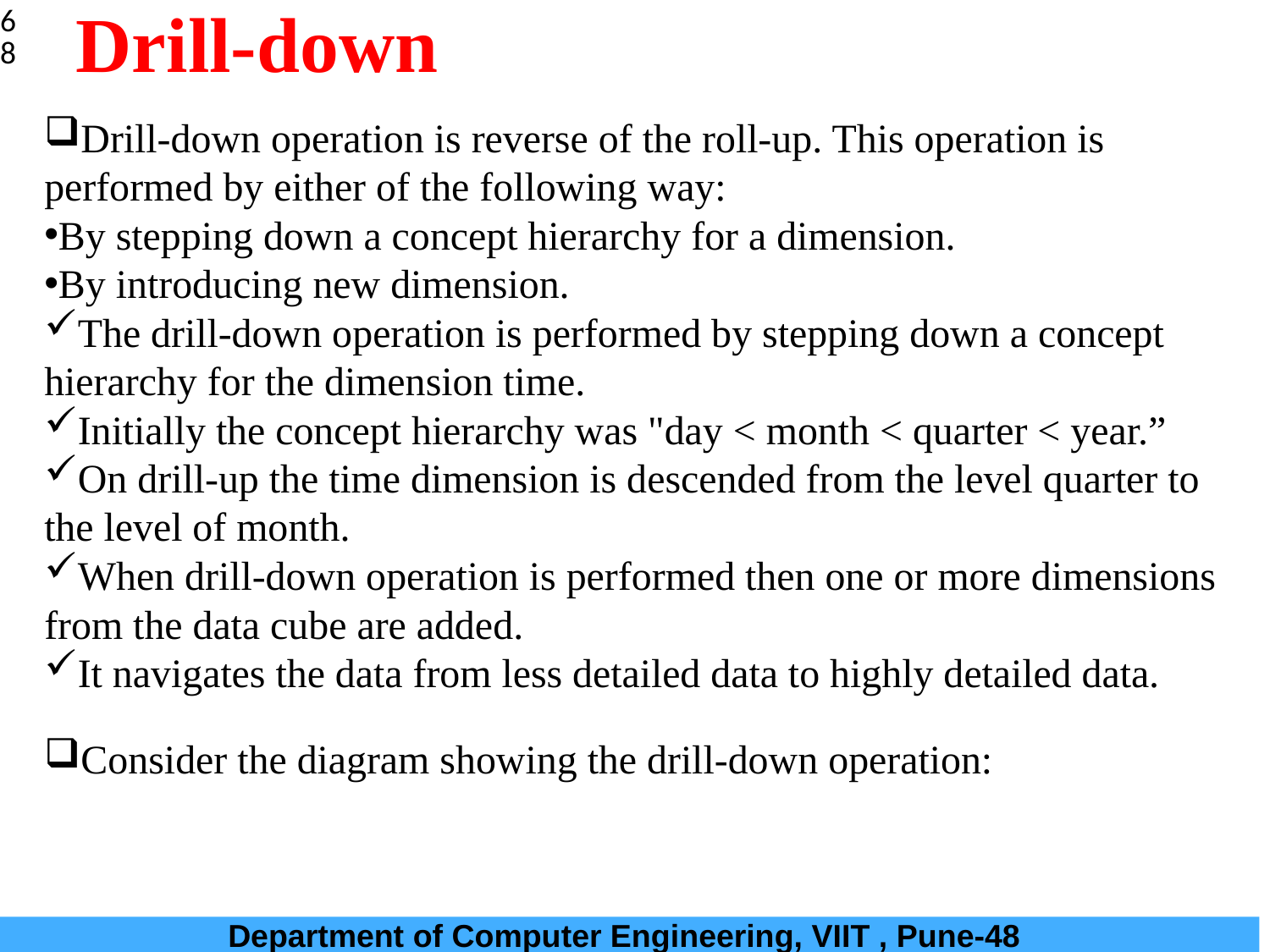

68
Drill-down

Drill-down operation is reverse of the roll-up. This operation is performed by either of the following way:
By stepping down a concept hierarchy for a dimension.
By introducing new dimension.
The drill-down operation is performed by stepping down a concept hierarchy for the dimension time.
Initially the concept hierarchy was "day < month < quarter < year.”
On drill-up the time dimension is descended from the level quarter to the level of month.
When drill-down operation is performed then one or more dimensions from the data cube are added.
It navigates the data from less detailed data to highly detailed data.

Consider the diagram showing the drill-down operation:

Department of Computer Engineering, VIIT , Pune-48